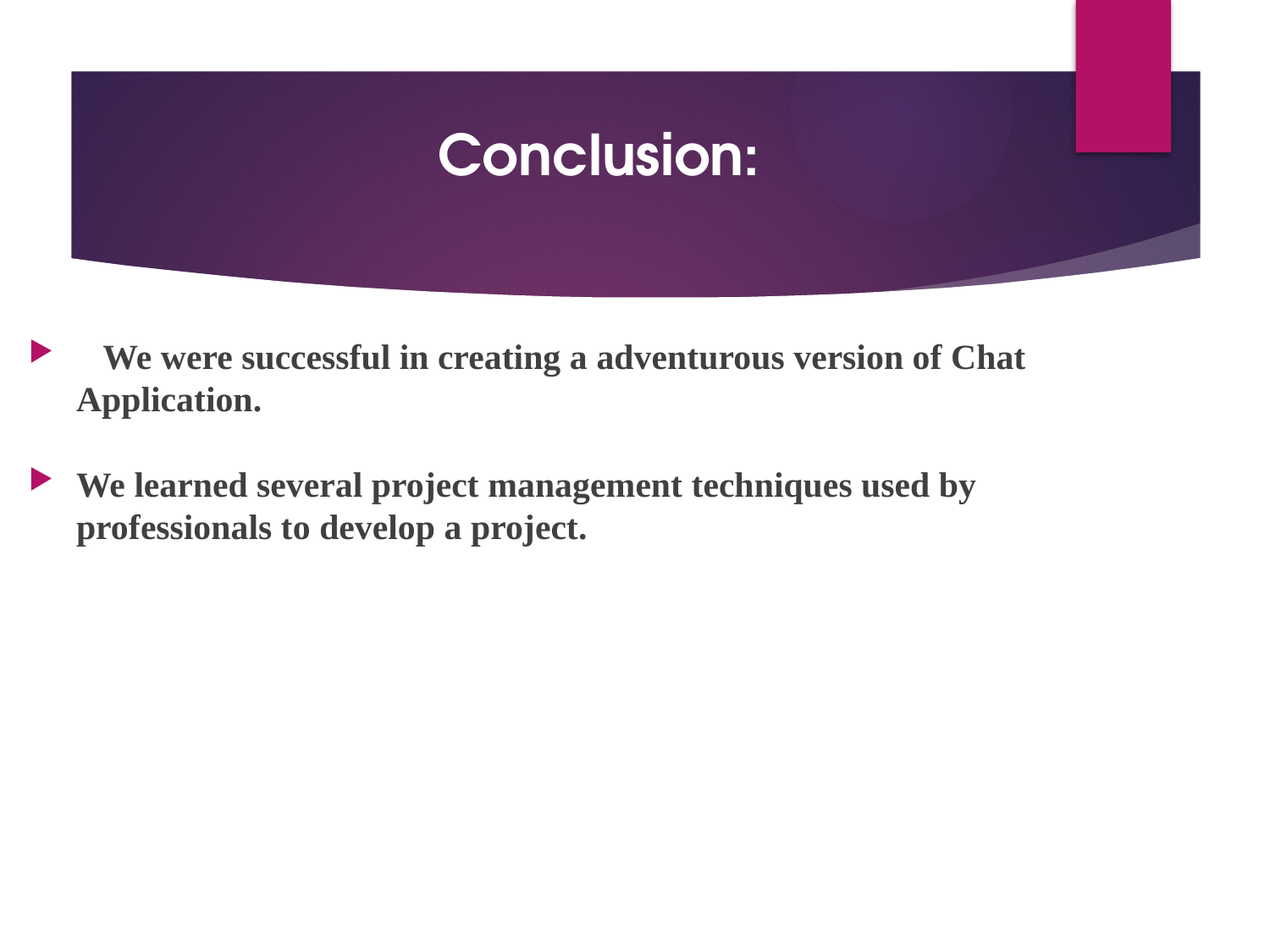

# Conclusion:
   We were successful in creating a adventurous version of Chat Application.

We learned several project management techniques used by      professionals to develop a project.